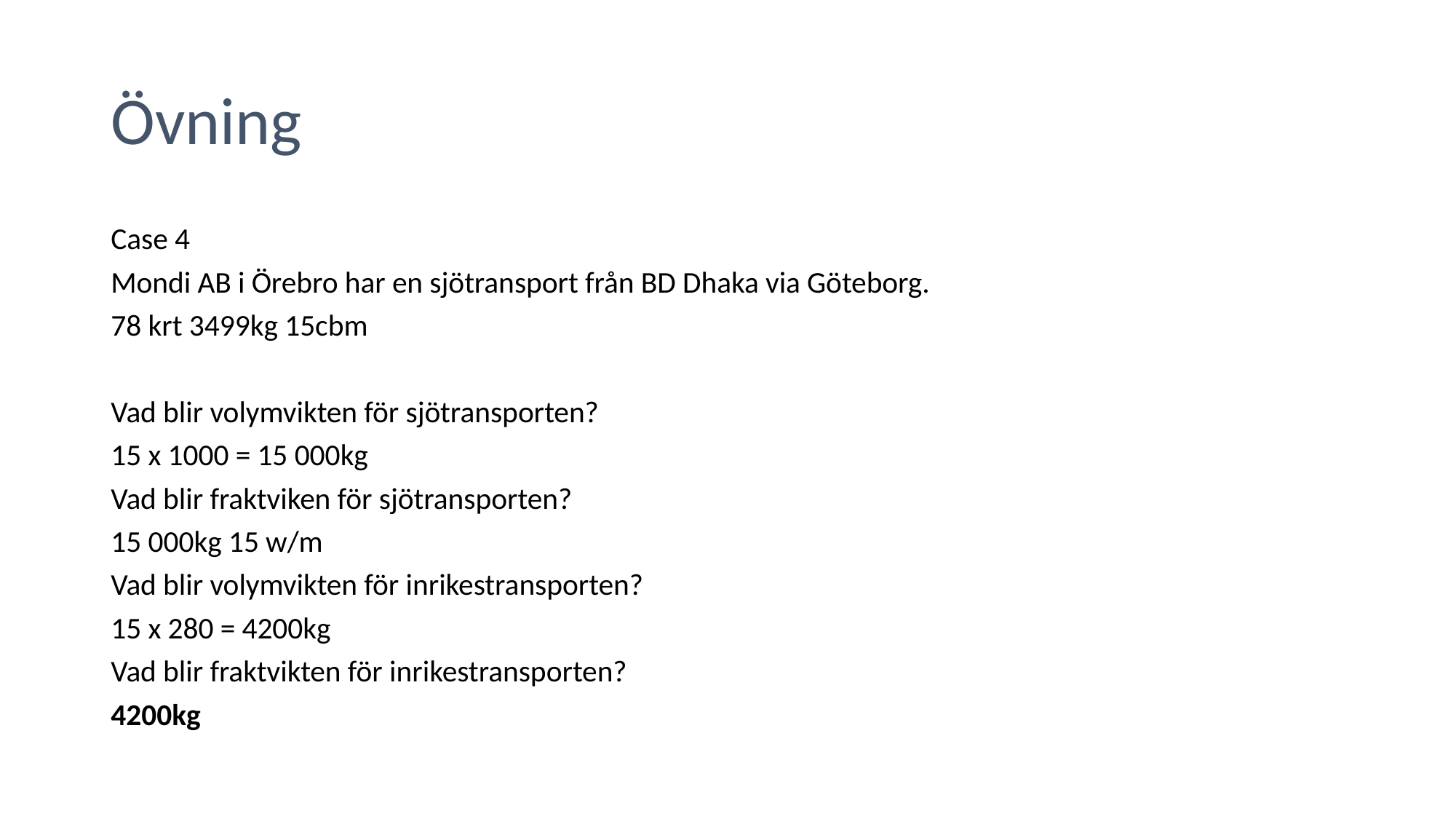

# Övning
Case 4
Mondi AB i Örebro har en sjötransport från BD Dhaka via Göteborg.
78 krt 3499kg 15cbm

Vad blir volymvikten för sjötransporten?
15 x 1000 = 15 000kg
Vad blir fraktviken för sjötransporten?
15 000kg 15 w/m
Vad blir volymvikten för inrikestransporten?
15 x 280 = 4200kg
Vad blir fraktvikten för inrikestransporten?
4200kg